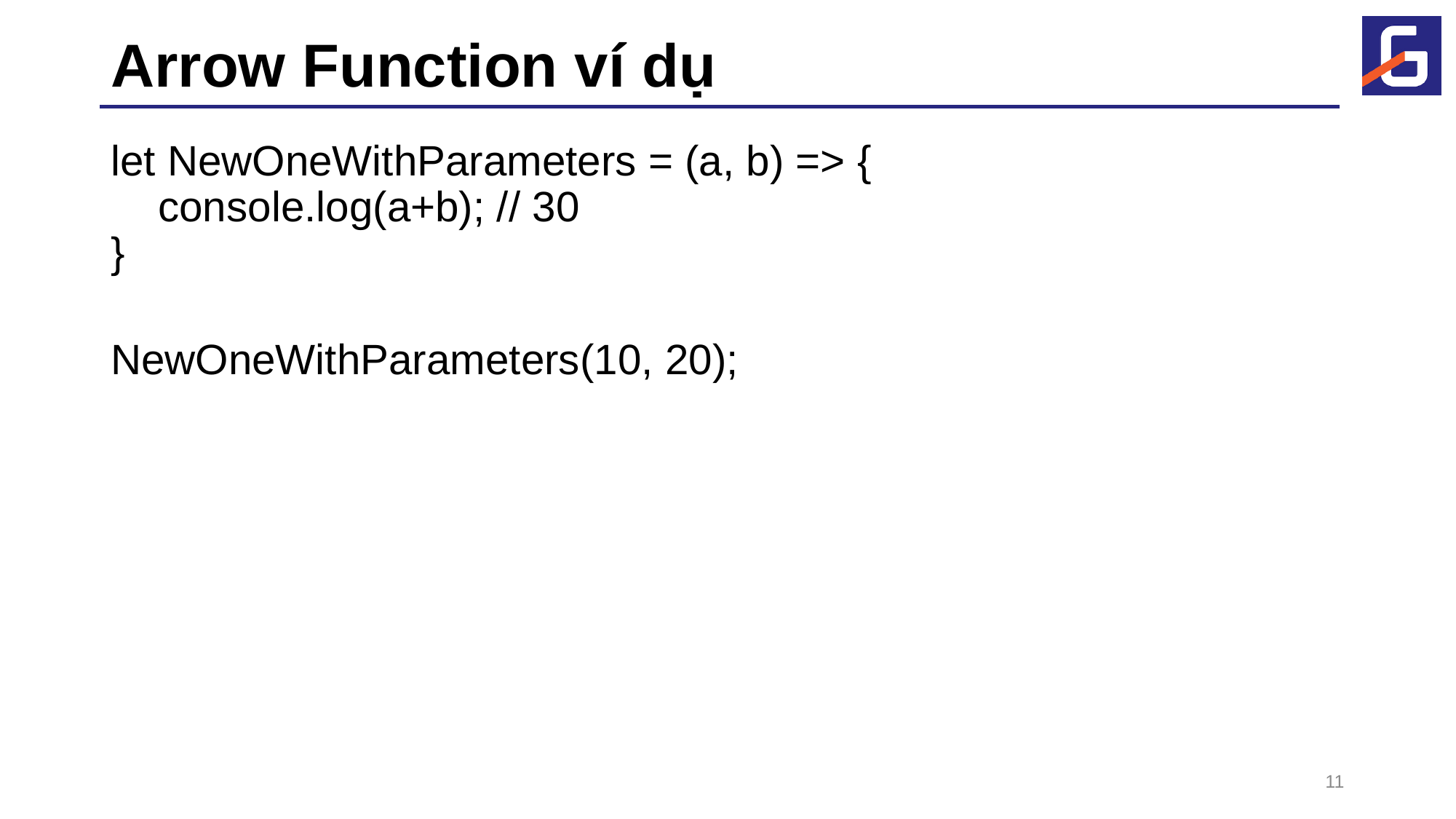

# Arrow Function ví dụ
let NewOneWithParameters = (a, b) => {
    console.log(a+b); // 30
}
NewOneWithParameters(10, 20);
11